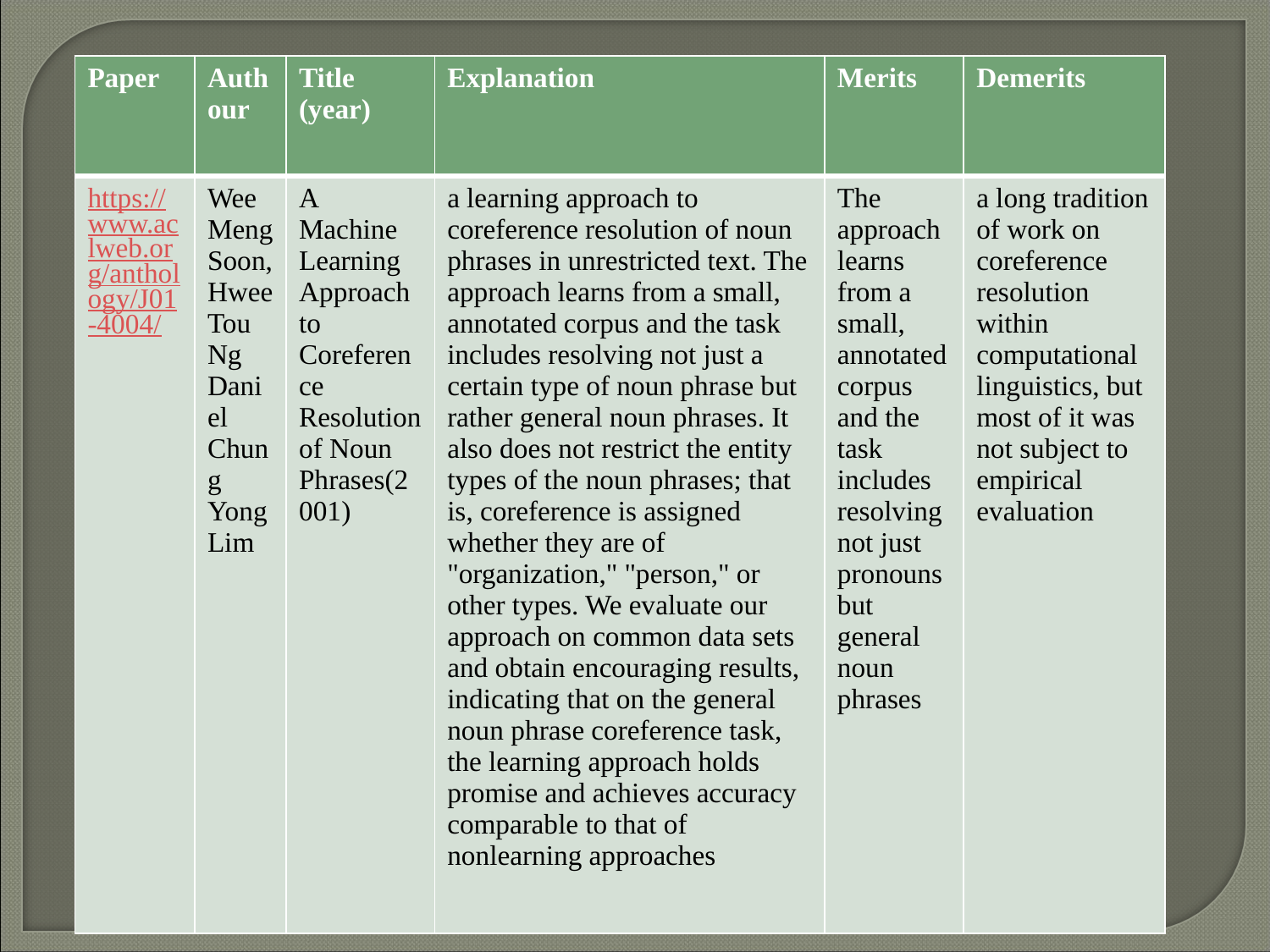

| Paper | Authour | Title (year) | Explanation | Merits | Demerits |
| --- | --- | --- | --- | --- | --- |
| https://www.aclweb.org/anthology/J01-4004/ | Wee Meng Soon, Hwee Tou Ng Daniel Chung Yong Lim | A Machine Learning Approach to Coreference Resolution of Noun Phrases(2001) | a learning approach to coreference resolution of noun phrases in unrestricted text. The approach learns from a small, annotated corpus and the task includes resolving not just a certain type of noun phrase but rather general noun phrases. It also does not restrict the entity types of the noun phrases; that is, coreference is assigned whether they are of "organization," "person," or other types. We evaluate our approach on common data sets and obtain encouraging results, indicating that on the general noun phrase coreference task, the learning approach holds promise and achieves accuracy comparable to that of nonlearning approaches | The approach learns from a small, annotated corpus and the task includes resolving not just pronouns but general noun phrases | a long tradition of work on coreference resolution within computational linguistics, but most of it was not subject to empirical evaluation |